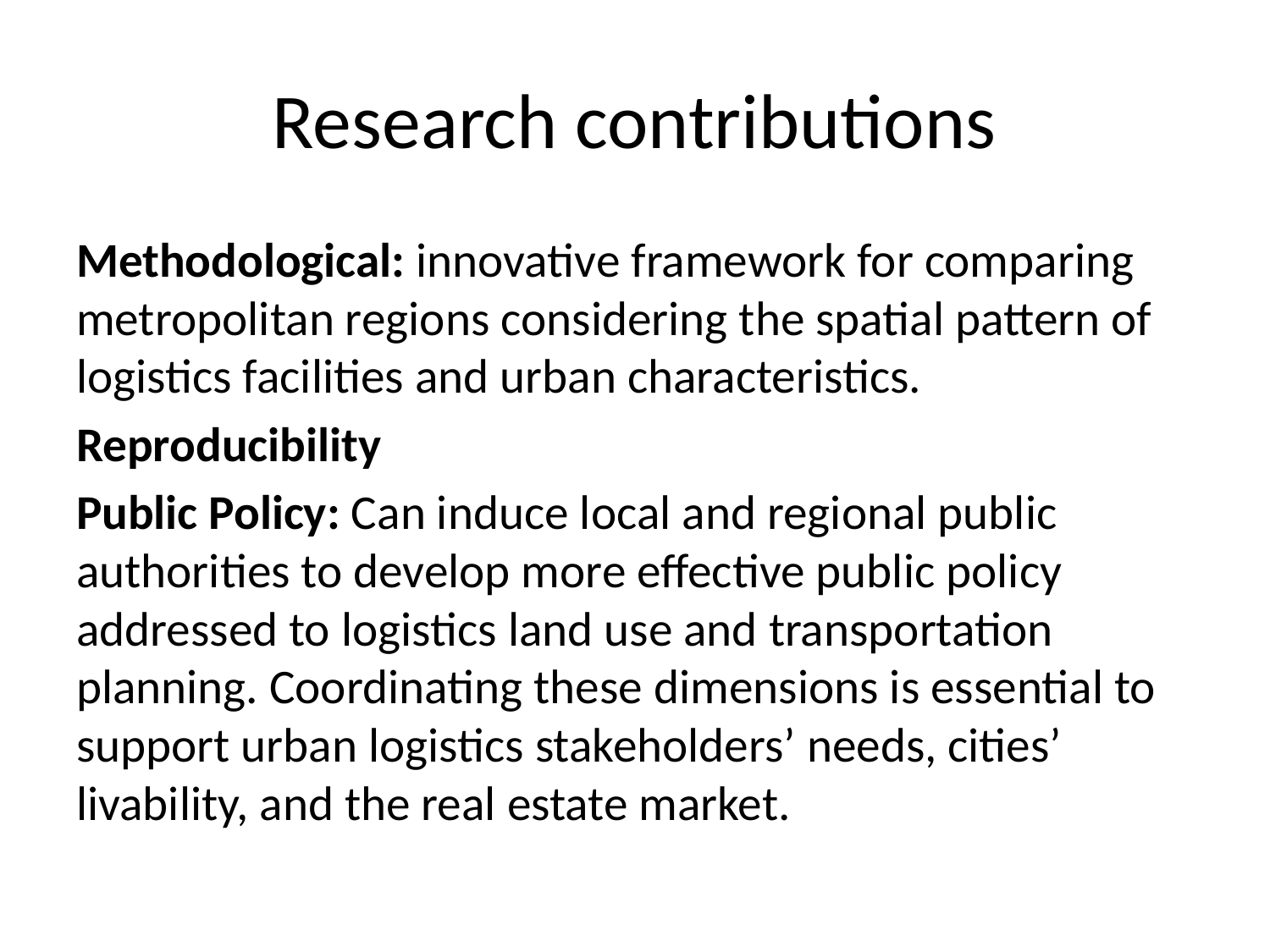

# Research contributions
Methodological: innovative framework for comparing metropolitan regions considering the spatial pattern of logistics facilities and urban characteristics.
Reproducibility
Public Policy: Can induce local and regional public authorities to develop more effective public policy addressed to logistics land use and transportation planning. Coordinating these dimensions is essential to support urban logistics stakeholders’ needs, cities’ livability, and the real estate market.